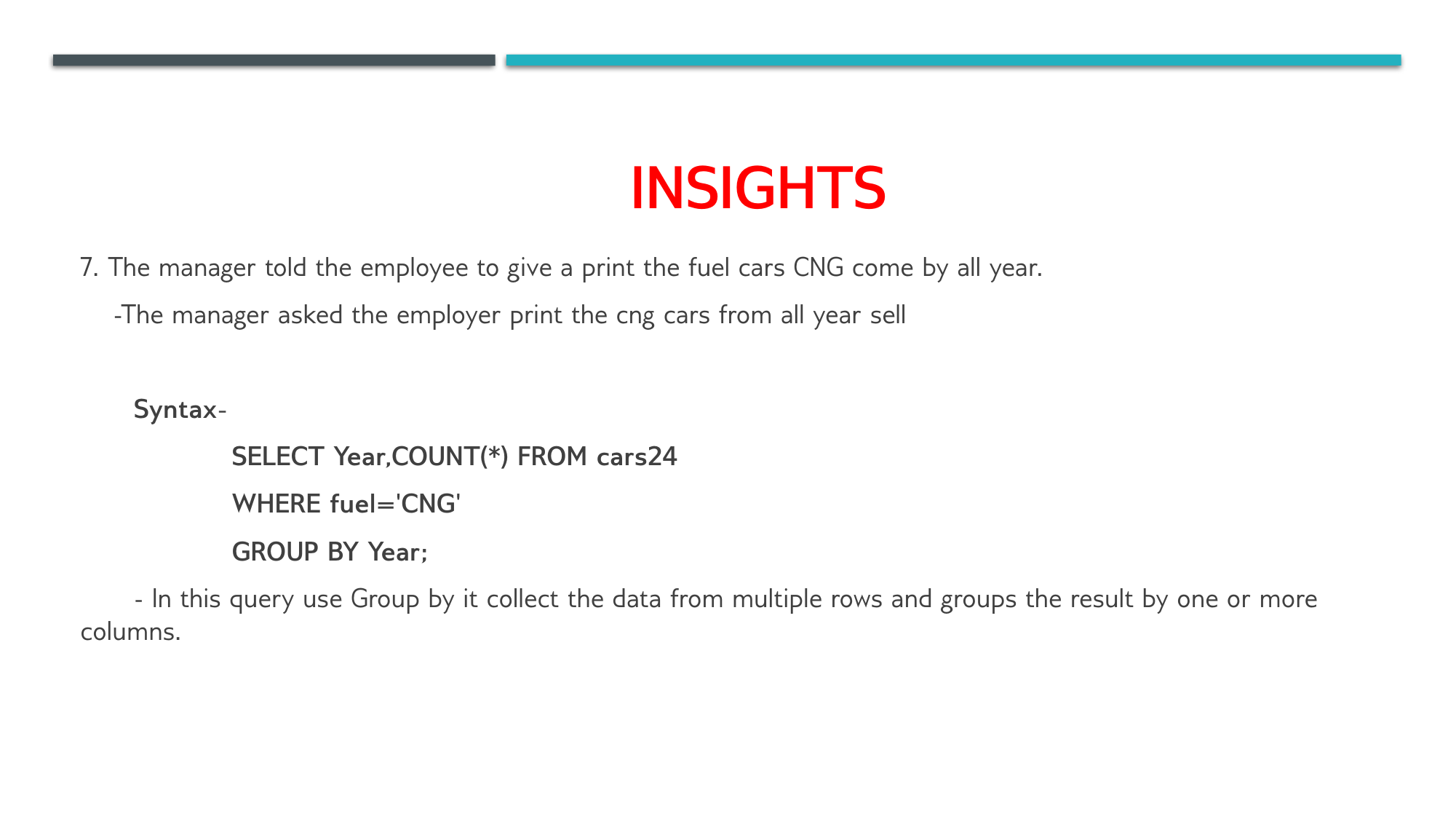

# Insights
7. The manager told the employee to give a print the fuel cars CNG come by all year.
    -The manager asked the employer print the cng cars from all year sell

      Syntax-
                 SELECT Year,COUNT(*) FROM cars24
                 WHERE fuel='CNG'
                 GROUP BY Year;
      - In this query use Group by it collect the data from multiple rows and groups the result by one or more columns.